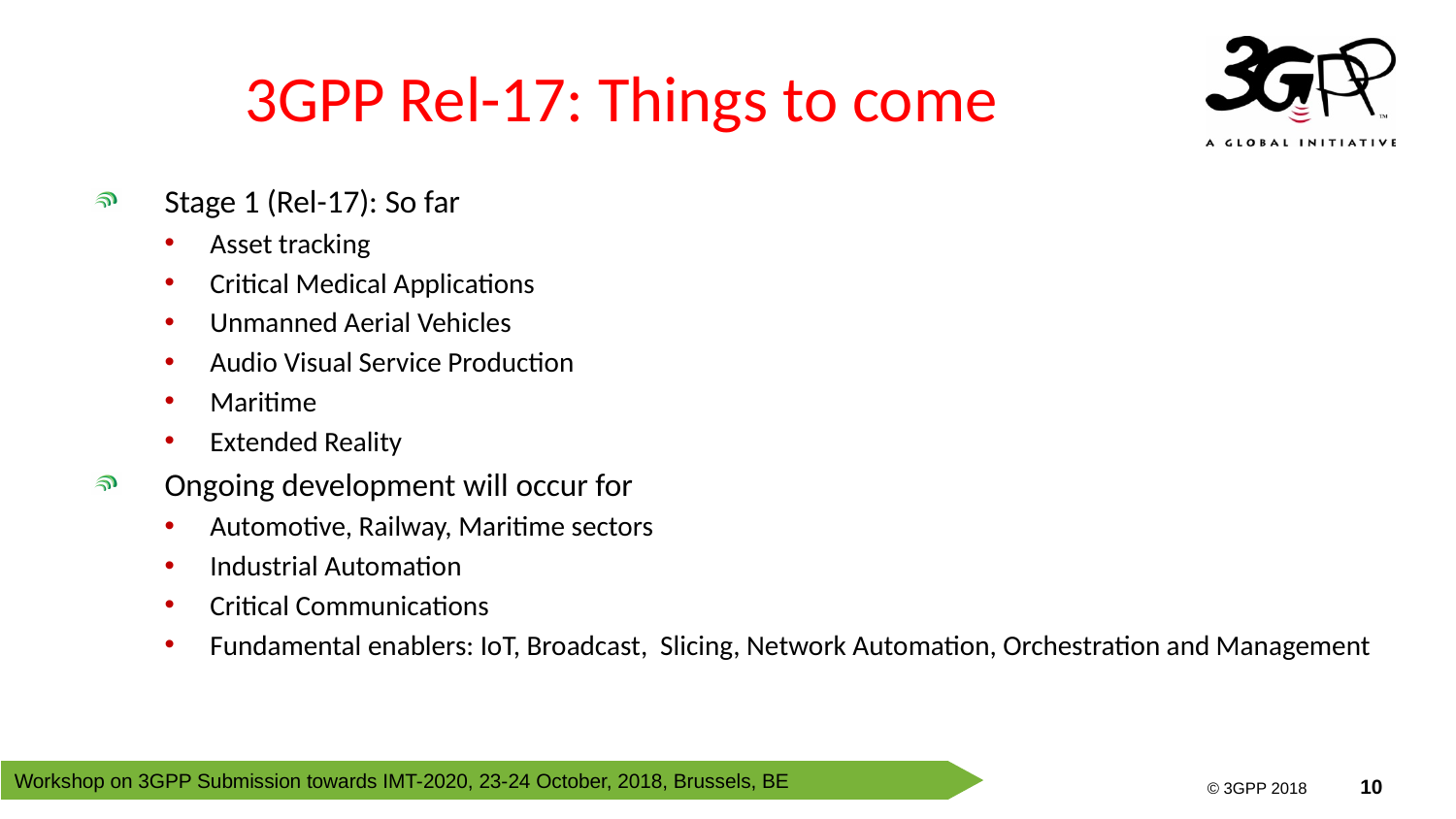

# 3GPP Rel-17: Things to come
Stage 1 (Rel-17): So far
Asset tracking
Critical Medical Applications
Unmanned Aerial Vehicles
Audio Visual Service Production
Maritime
Extended Reality
Ongoing development will occur for
Automotive, Railway, Maritime sectors
Industrial Automation
Critical Communications
Fundamental enablers: IoT, Broadcast,  Slicing, Network Automation, Orchestration and Management